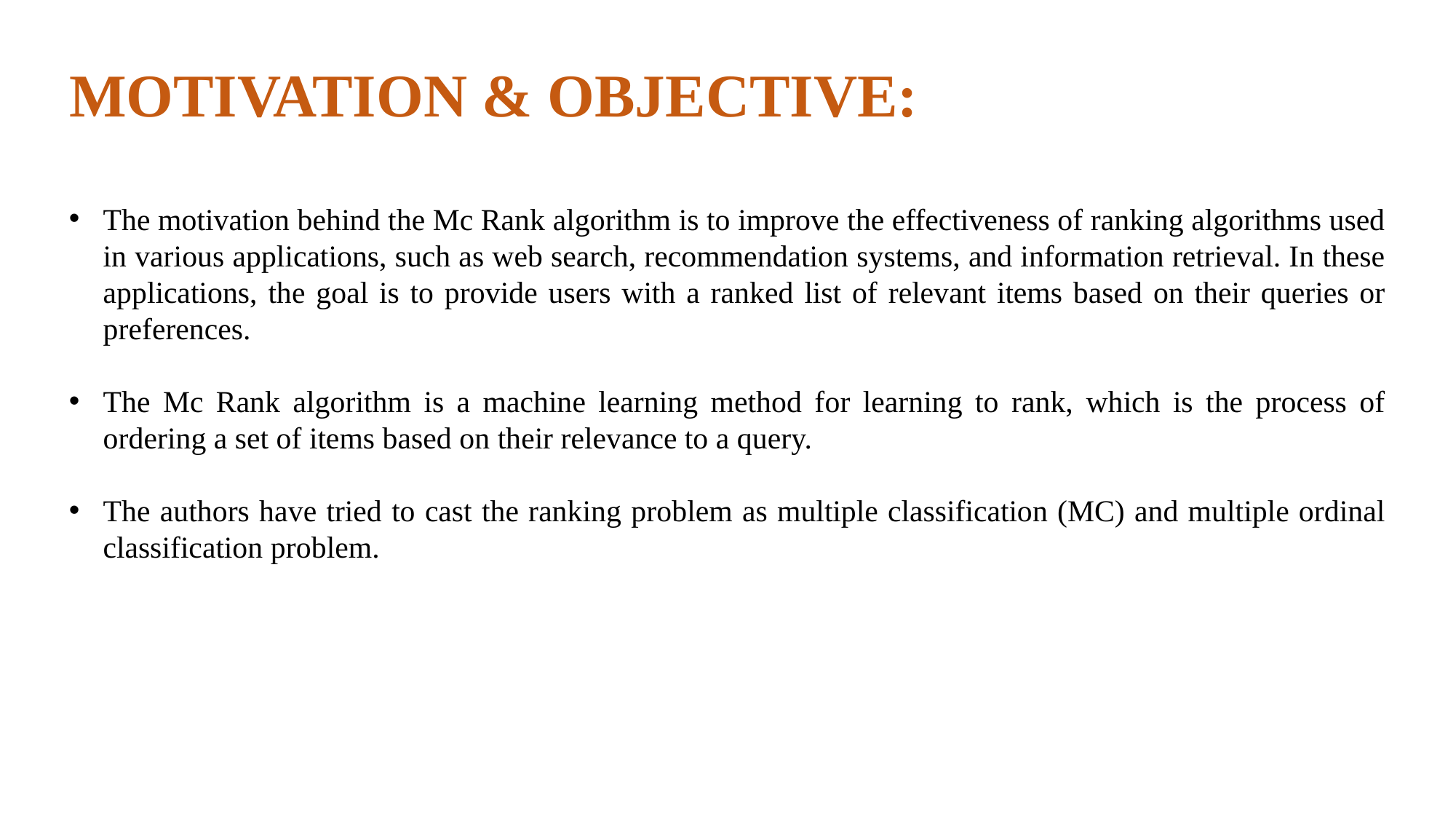

# MOTIVATION & OBJECTIVE:

The motivation behind the Mc Rank algorithm is to improve the effectiveness of ranking algorithms used in various applications, such as web search, recommendation systems, and information retrieval. In these applications, the goal is to provide users with a ranked list of relevant items based on their queries or preferences.

The Mc Rank algorithm is a machine learning method for learning to rank, which is the process of ordering a set of items based on their relevance to a query.

The authors have tried to cast the ranking problem as multiple classification (MC) and multiple ordinal classification problem.